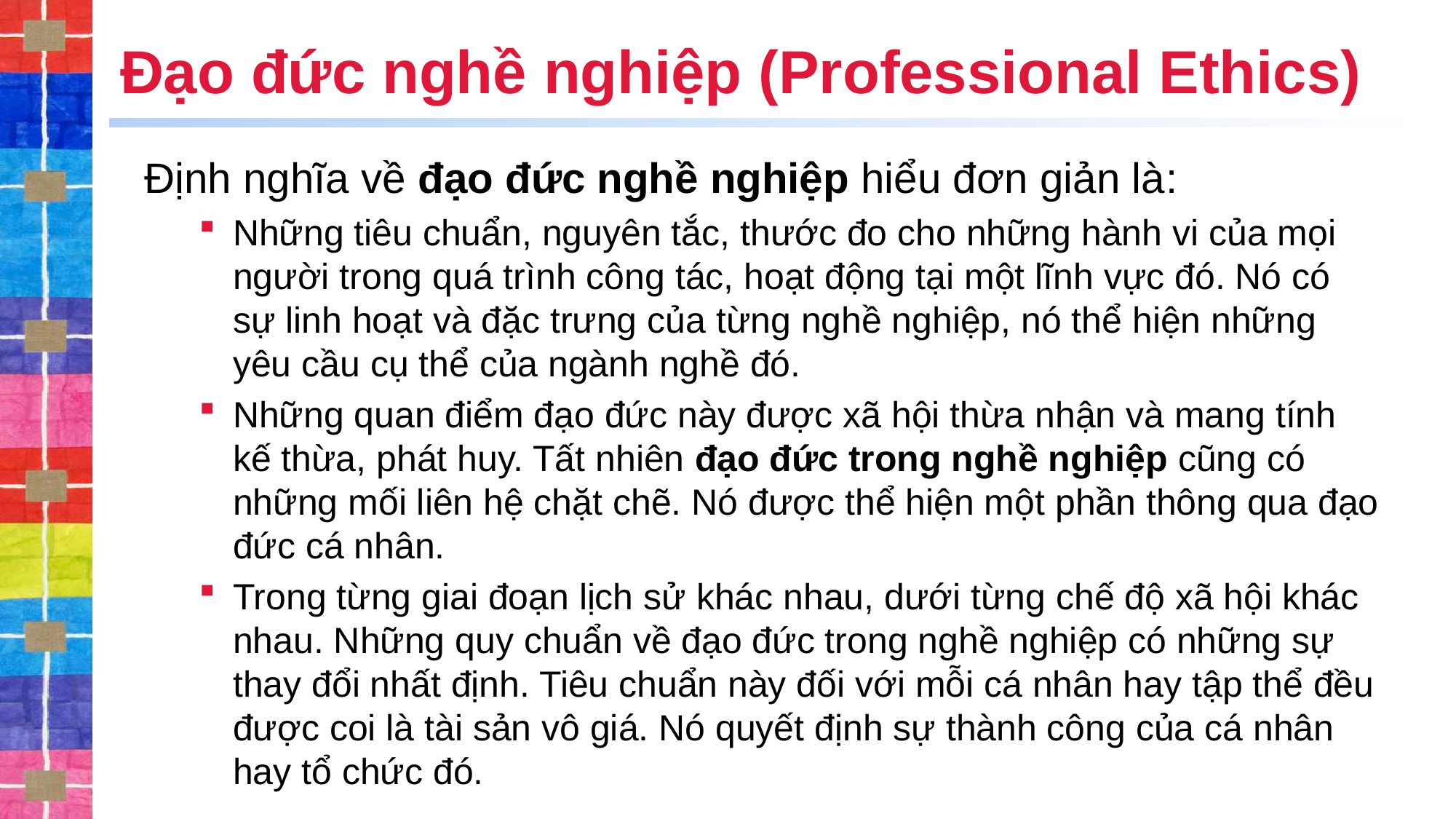

# Đạo đức nghề nghiệp (Professional Ethics)
Định nghĩa về đạo đức nghề nghiệp hiểu đơn giản là:
Những tiêu chuẩn, nguyên tắc, thước đo cho những hành vi của mọi người trong quá trình công tác, hoạt động tại một lĩnh vực đó. Nó có sự linh hoạt và đặc trưng của từng nghề nghiệp, nó thể hiện những yêu cầu cụ thể của ngành nghề đó.
Những quan điểm đạo đức này được xã hội thừa nhận và mang tính kế thừa, phát huy. Tất nhiên đạo đức trong nghề nghiệp cũng có những mối liên hệ chặt chẽ. Nó được thể hiện một phần thông qua đạo đức cá nhân.
Trong từng giai đoạn lịch sử khác nhau, dưới từng chế độ xã hội khác nhau. Những quy chuẩn về đạo đức trong nghề nghiệp có những sự thay đổi nhất định. Tiêu chuẩn này đối với mỗi cá nhân hay tập thể đều được coi là tài sản vô giá. Nó quyết định sự thành công của cá nhân hay tổ chức đó.